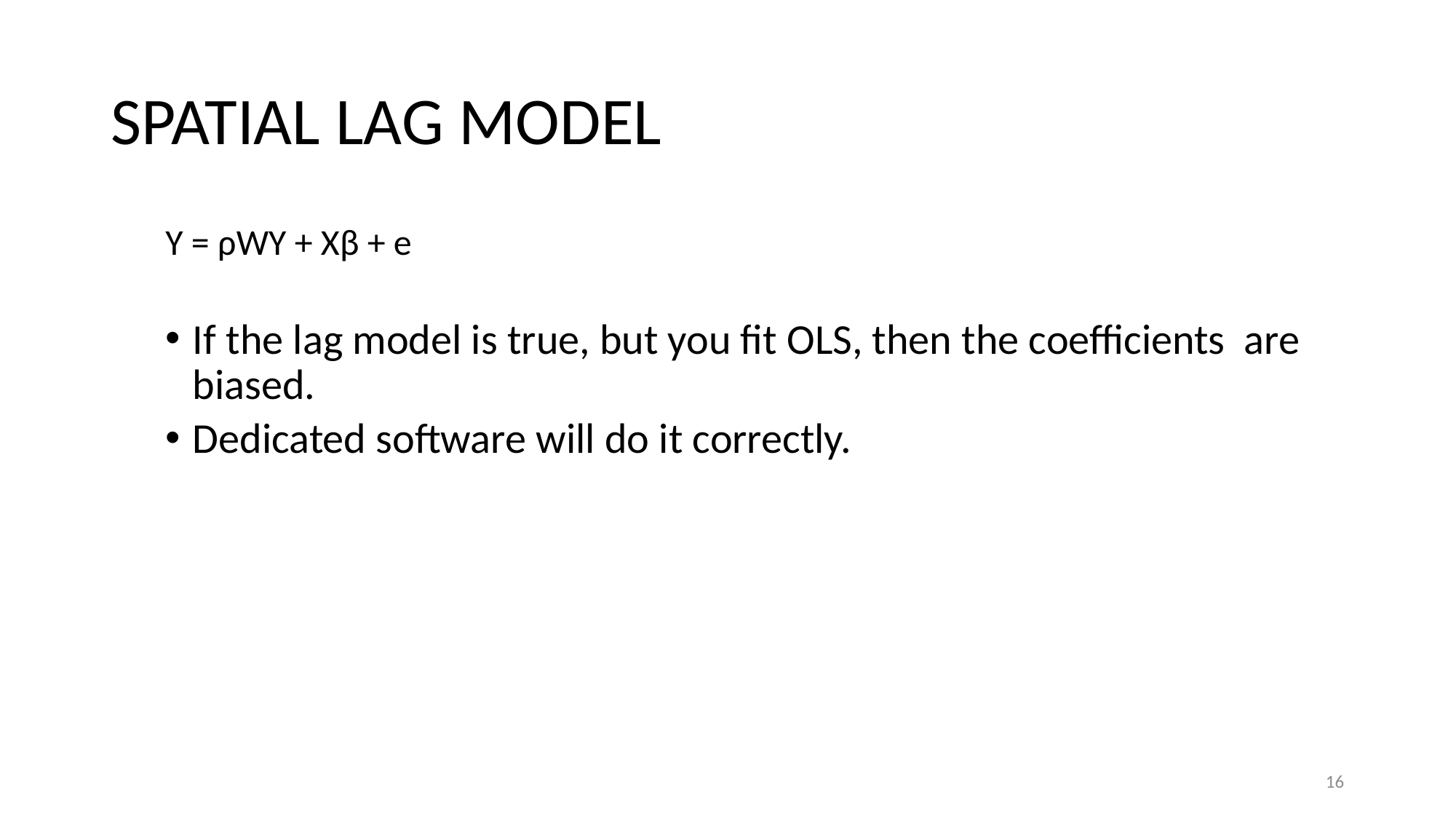

# SPATIAL LAG MODEL
Y = ρWY + Xβ + e

If the lag model is true, but you fit OLS, then the coefficients  are biased.
Dedicated software will do it correctly.

16